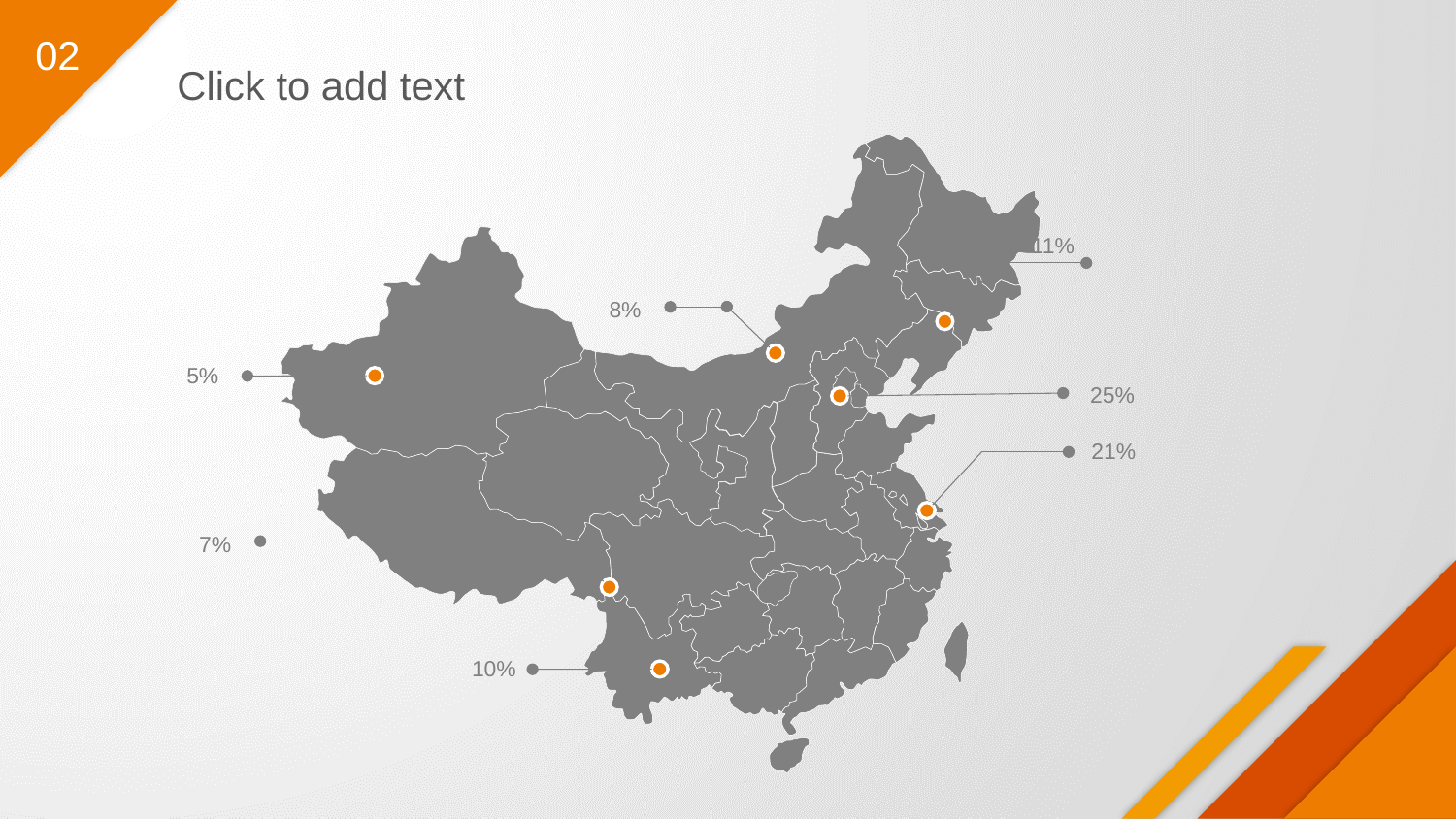

02
Click to add text

11%

8%

5%

25%

21%

7%

10%